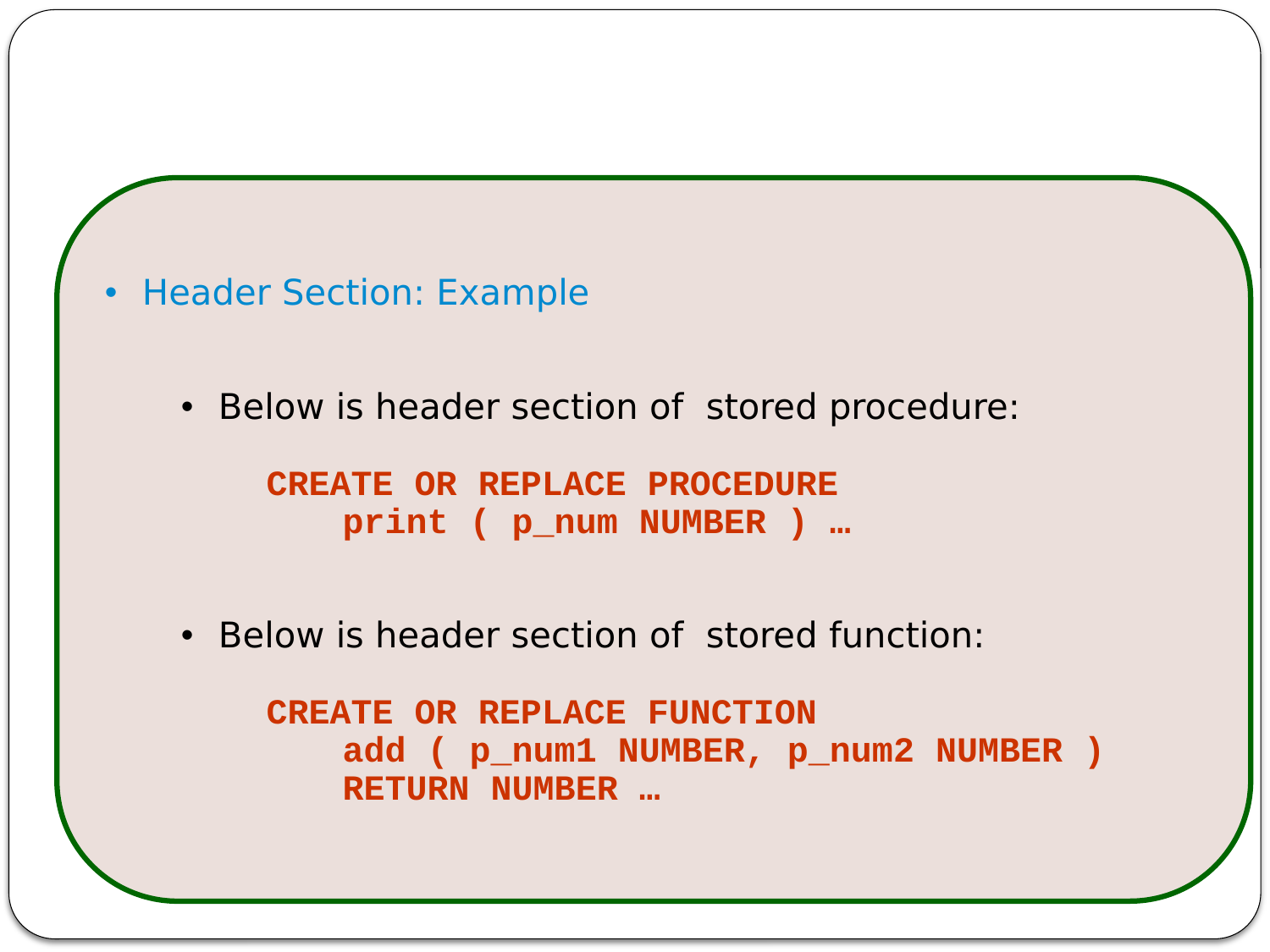

#

Header Section: Example

Below is header section of  stored procedure:

CREATE OR REPLACE PROCEDURE
	print ( p_num NUMBER ) …

Below is header section of  stored function:

CREATE OR REPLACE FUNCTION
	add ( p_num1 NUMBER, p_num2 NUMBER )
	RETURN NUMBER …